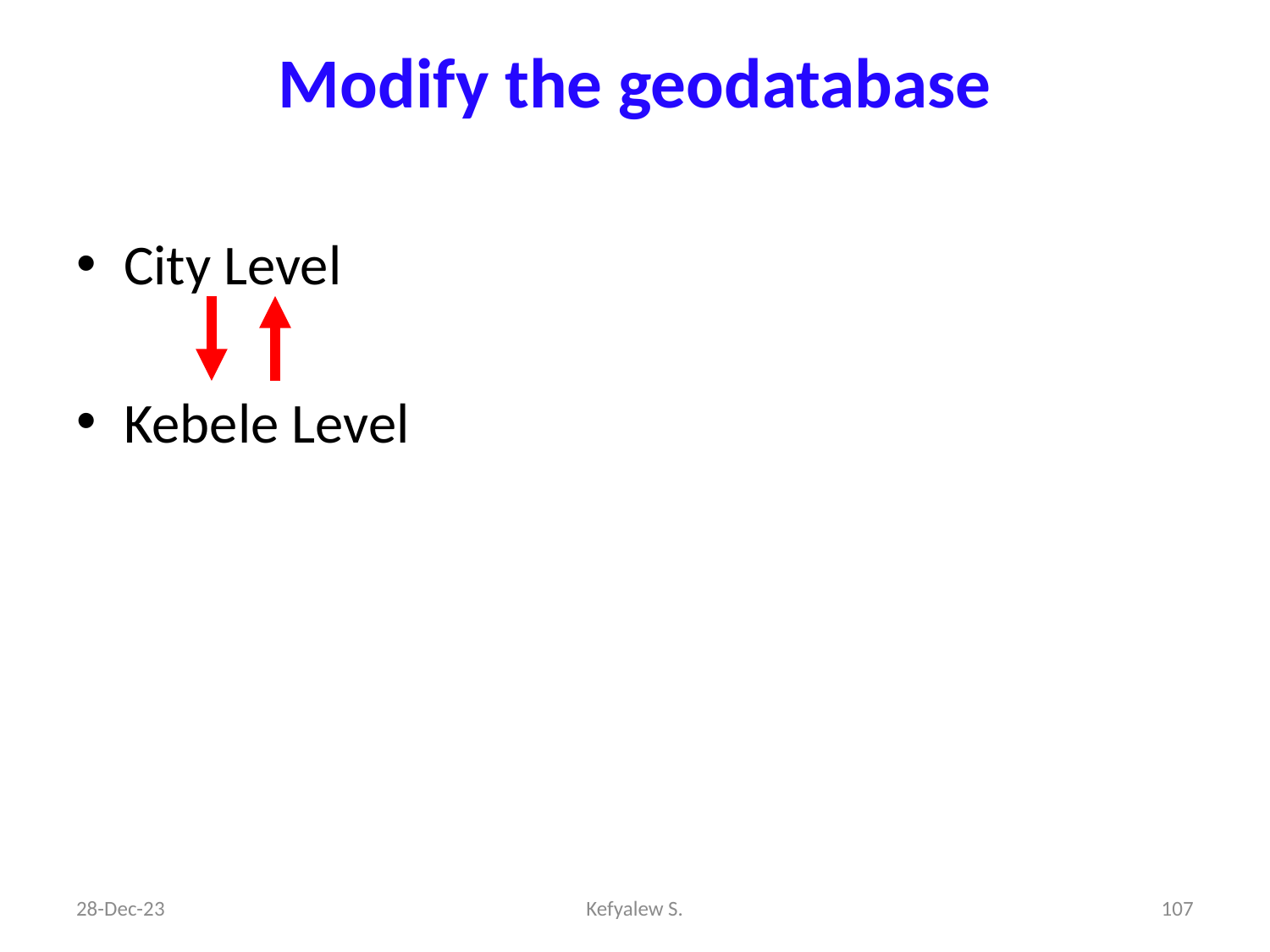

# Modify the geodatabase
City Level

Kebele Level
28-Dec-23
Kefyalew S.
107